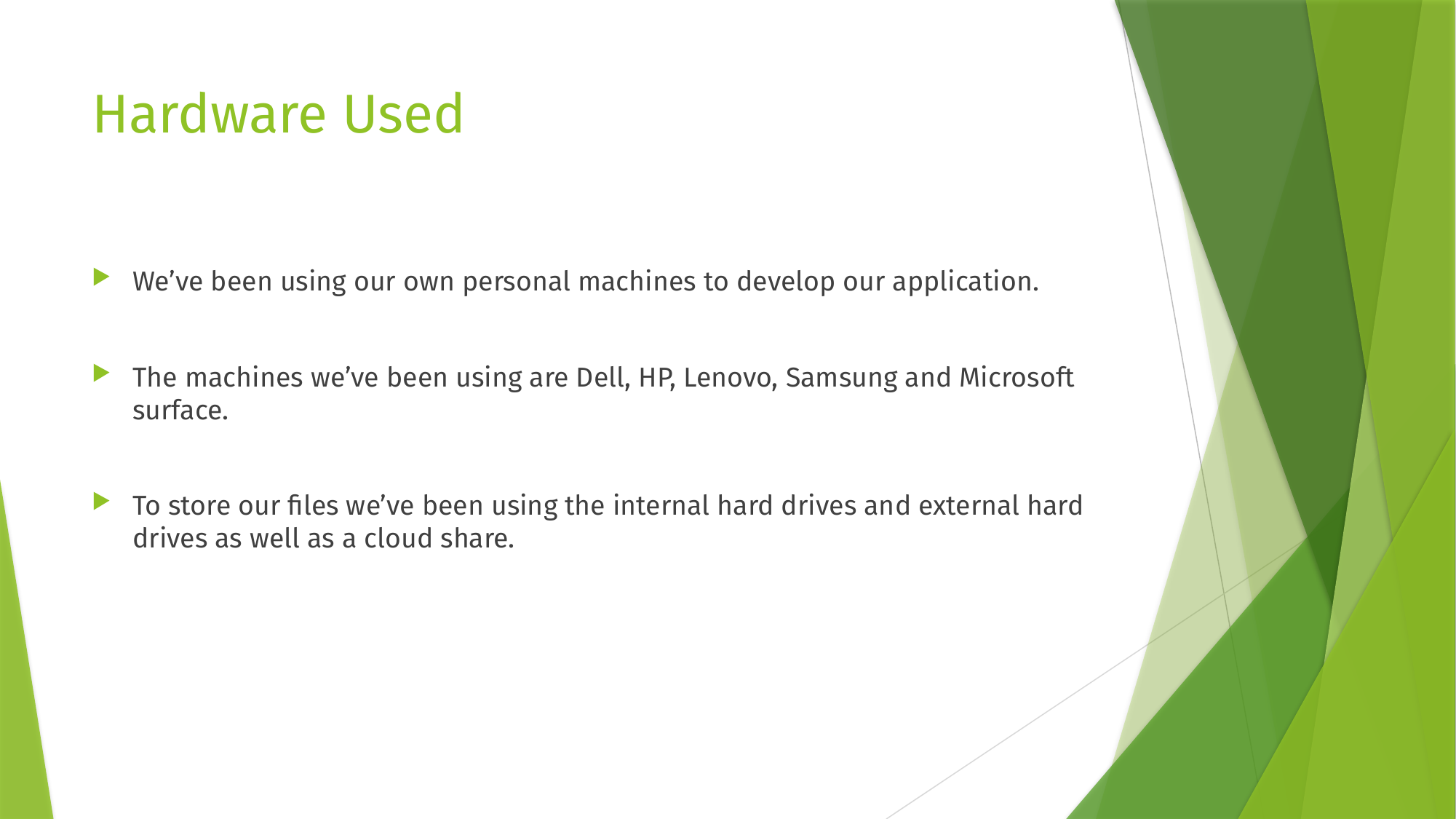

# Hardware Used
We’ve been using our own personal machines to develop our application.

The machines we’ve been using are Dell, HP, Lenovo, Samsung and Microsoft surface.

To store our files we’ve been using the internal hard drives and external hard drives as well as a cloud share.